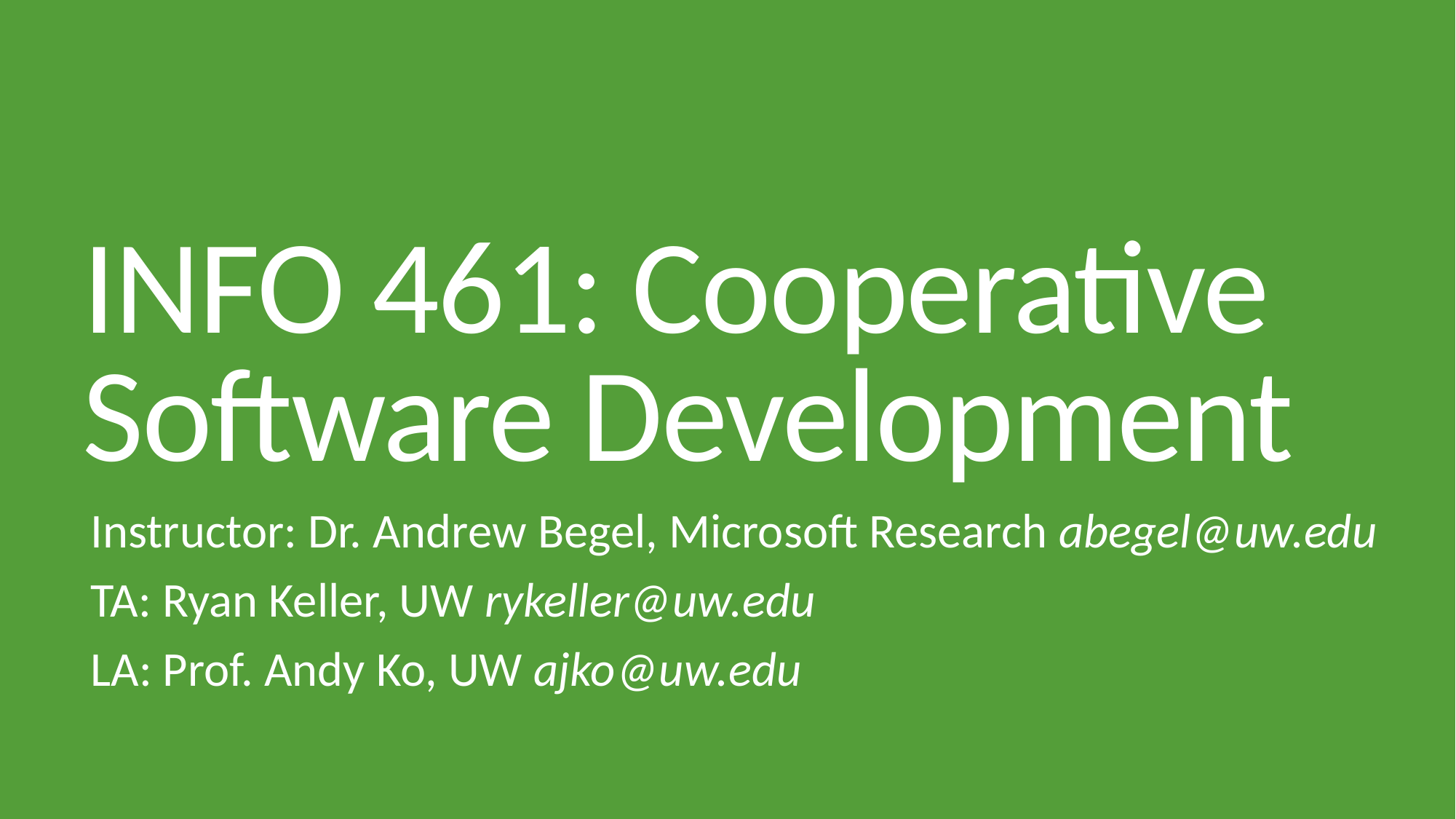

# INFO 461: Cooperative Software Development
Instructor: Dr. Andrew Begel, Microsoft Research abegel@uw.edu
TA: Ryan Keller, UW rykeller@uw.edu
LA: Prof. Andy Ko, UW ajko@uw.edu